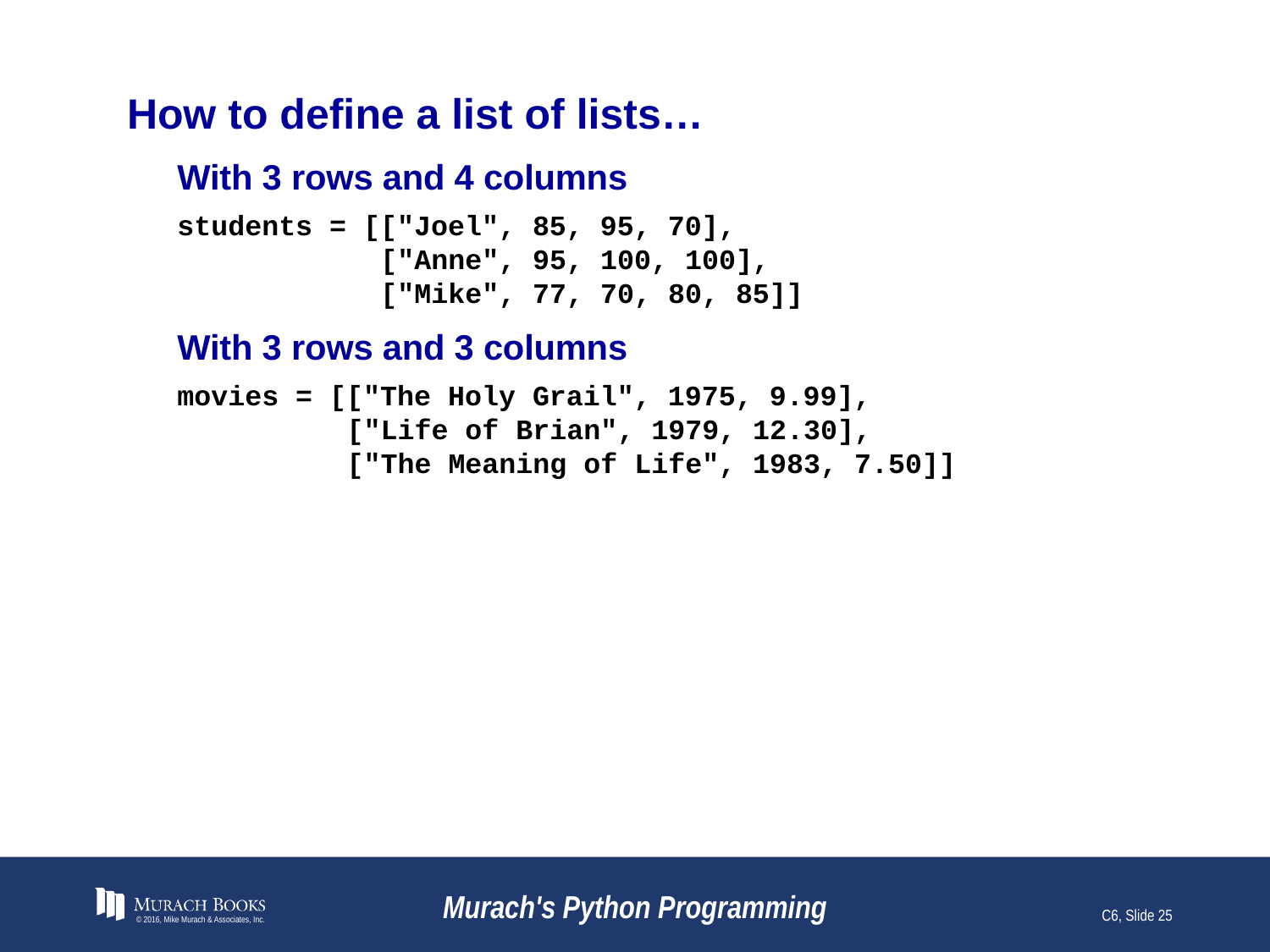

# How to define a list of lists…
With 3 rows and 4 columns
students = [["Joel", 85, 95, 70],
            ["Anne", 95, 100, 100],
            ["Mike", 77, 70, 80, 85]]
With 3 rows and 3 columns
movies = [["The Holy Grail", 1975, 9.99],
          ["Life of Brian", 1979, 12.30],
          ["The Meaning of Life", 1983, 7.50]]

© 2016, Mike Murach & Associates, Inc.
Murach's Python Programming

C6, Slide 25